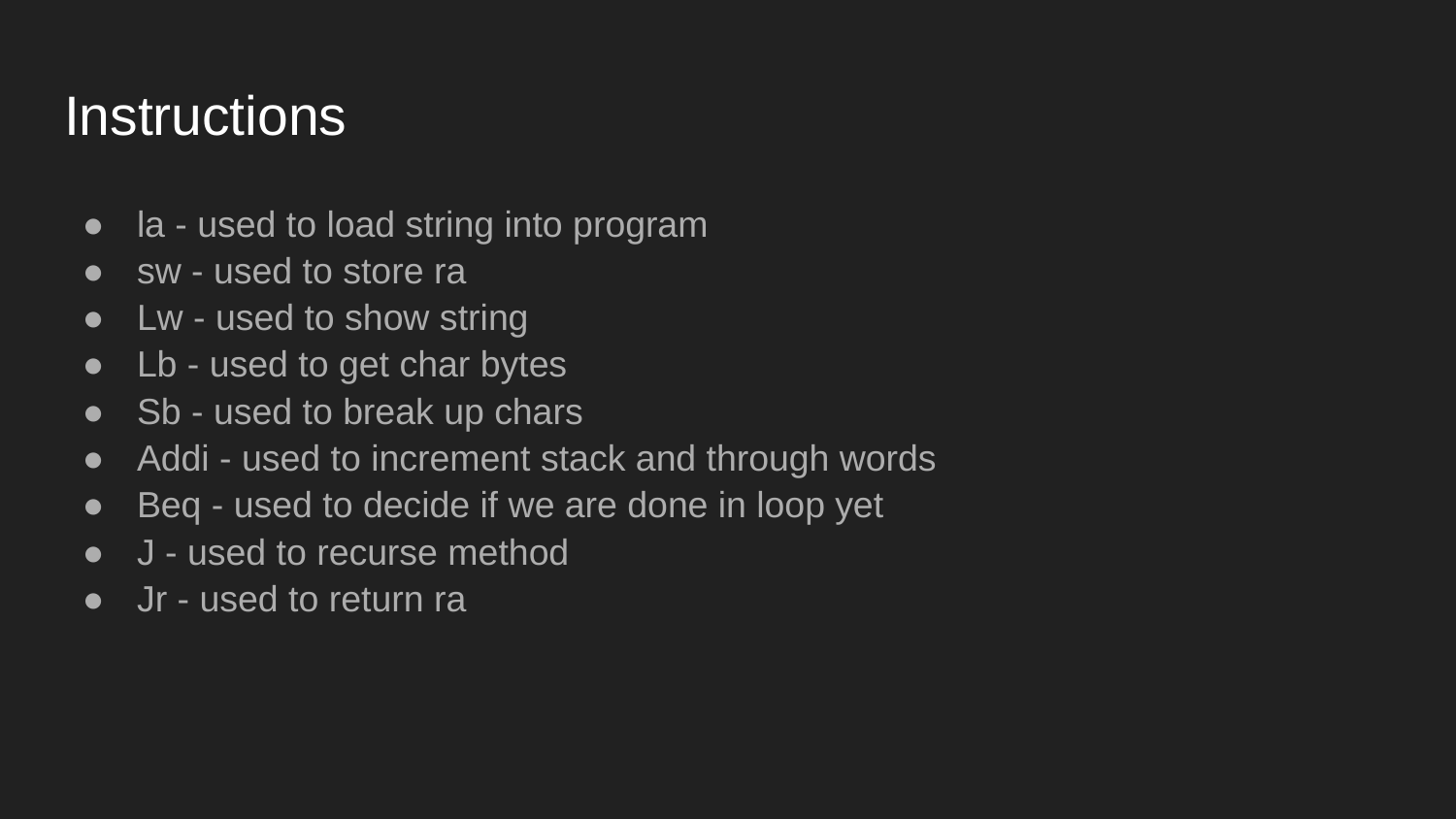

# Instructions
la - used to load string into program
sw - used to store ra
Lw - used to show string
Lb - used to get char bytes
Sb - used to break up chars
Addi - used to increment stack and through words
Beq - used to decide if we are done in loop yet
J - used to recurse method
Jr - used to return ra